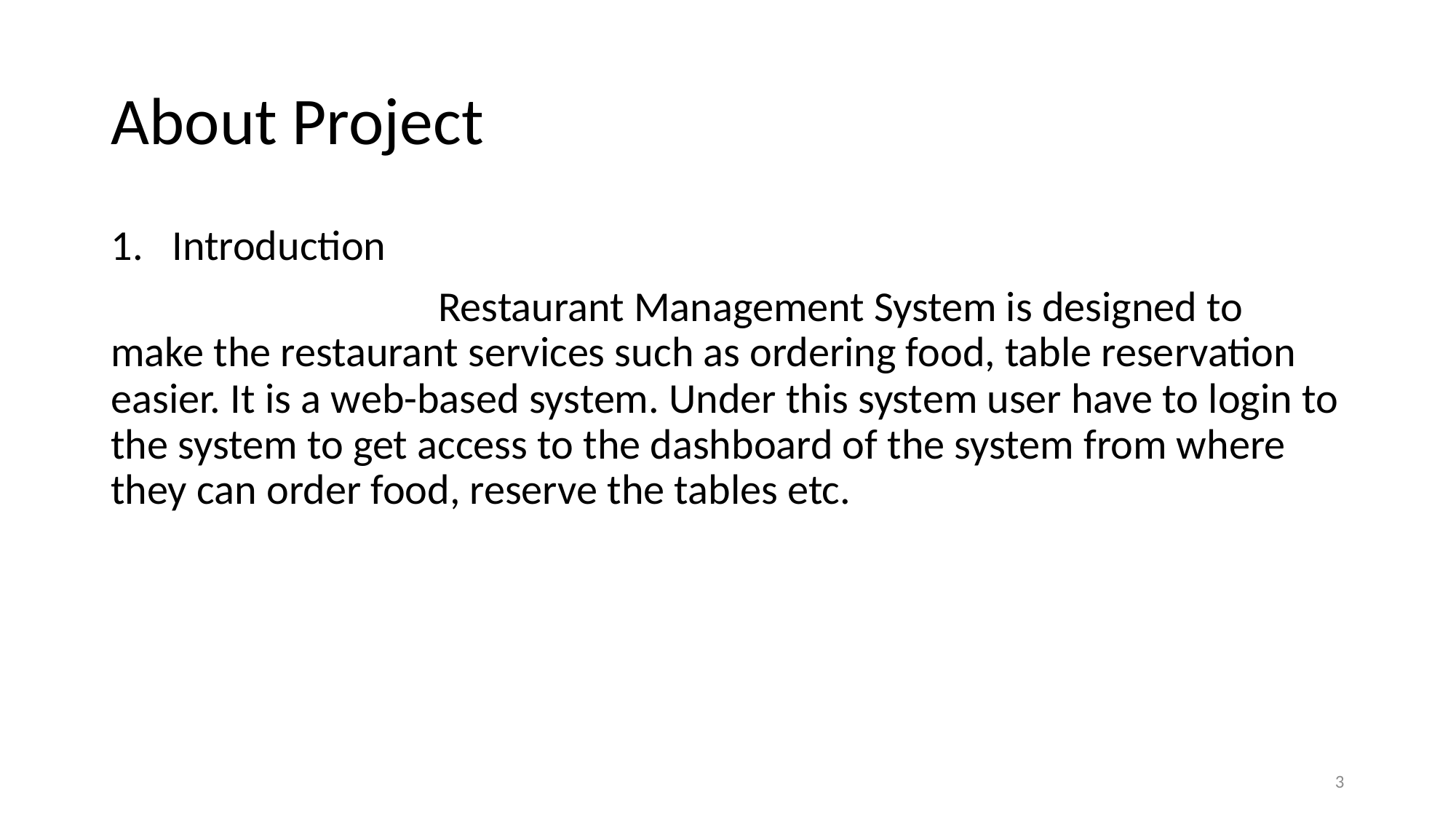

# About Project
Introduction
			Restaurant Management System is designed to make the restaurant services such as ordering food, table reservation easier. It is a web-based system. Under this system user have to login to the system to get access to the dashboard of the system from where they can order food, reserve the tables etc.
3